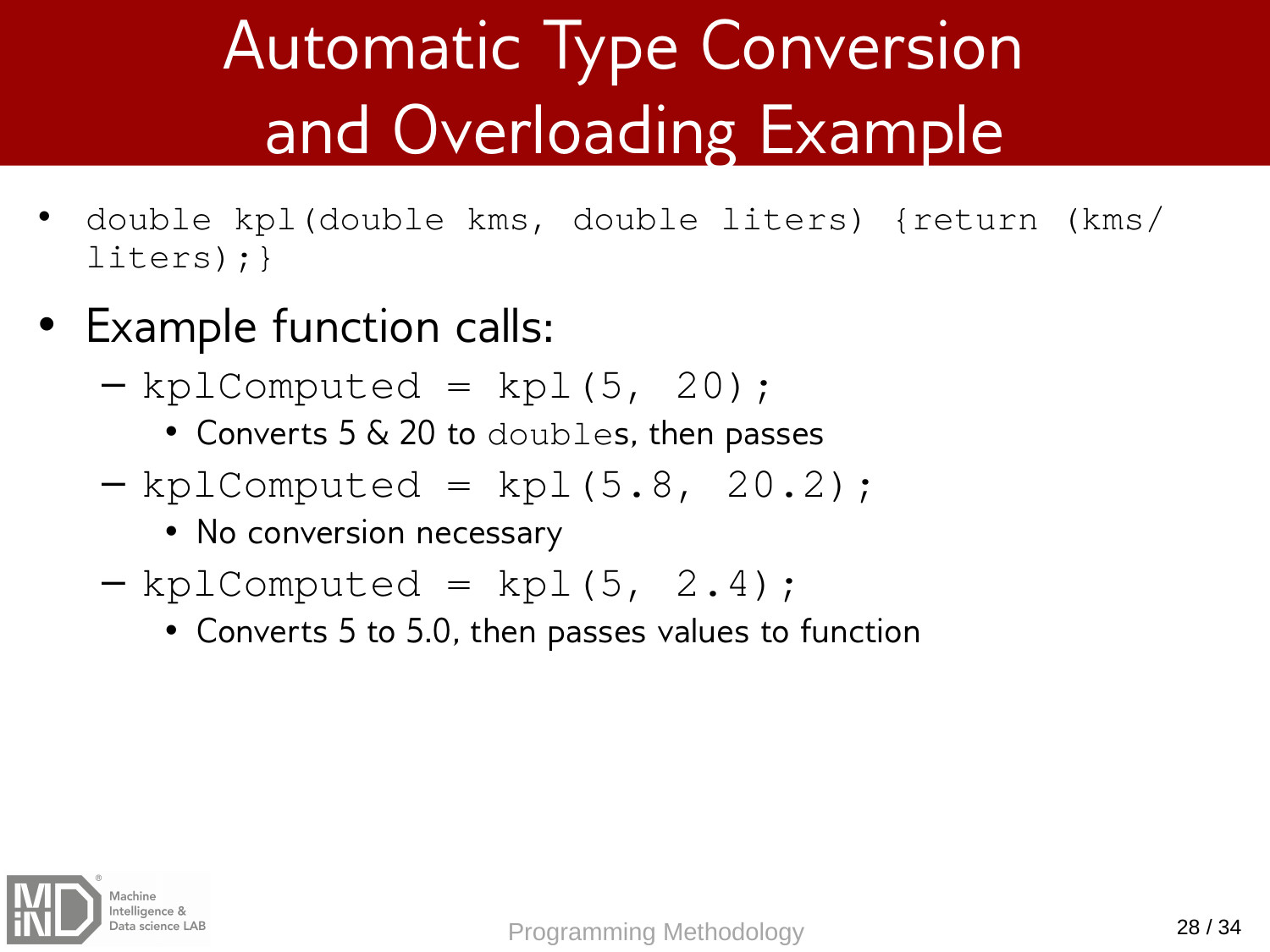

# Automatic Type Conversion and Overloading Example
double kpl(double kms, double liters) {return (kms/ liters);}
Example function calls:
kplComputed = kpl(5, 20);
Converts 5 & 20 to doubles, then passes
kplComputed = kpl(5.8, 20.2);
No conversion necessary
kplComputed = kpl(5, 2.4);
Converts 5 to 5.0, then passes values to function
28 / 34